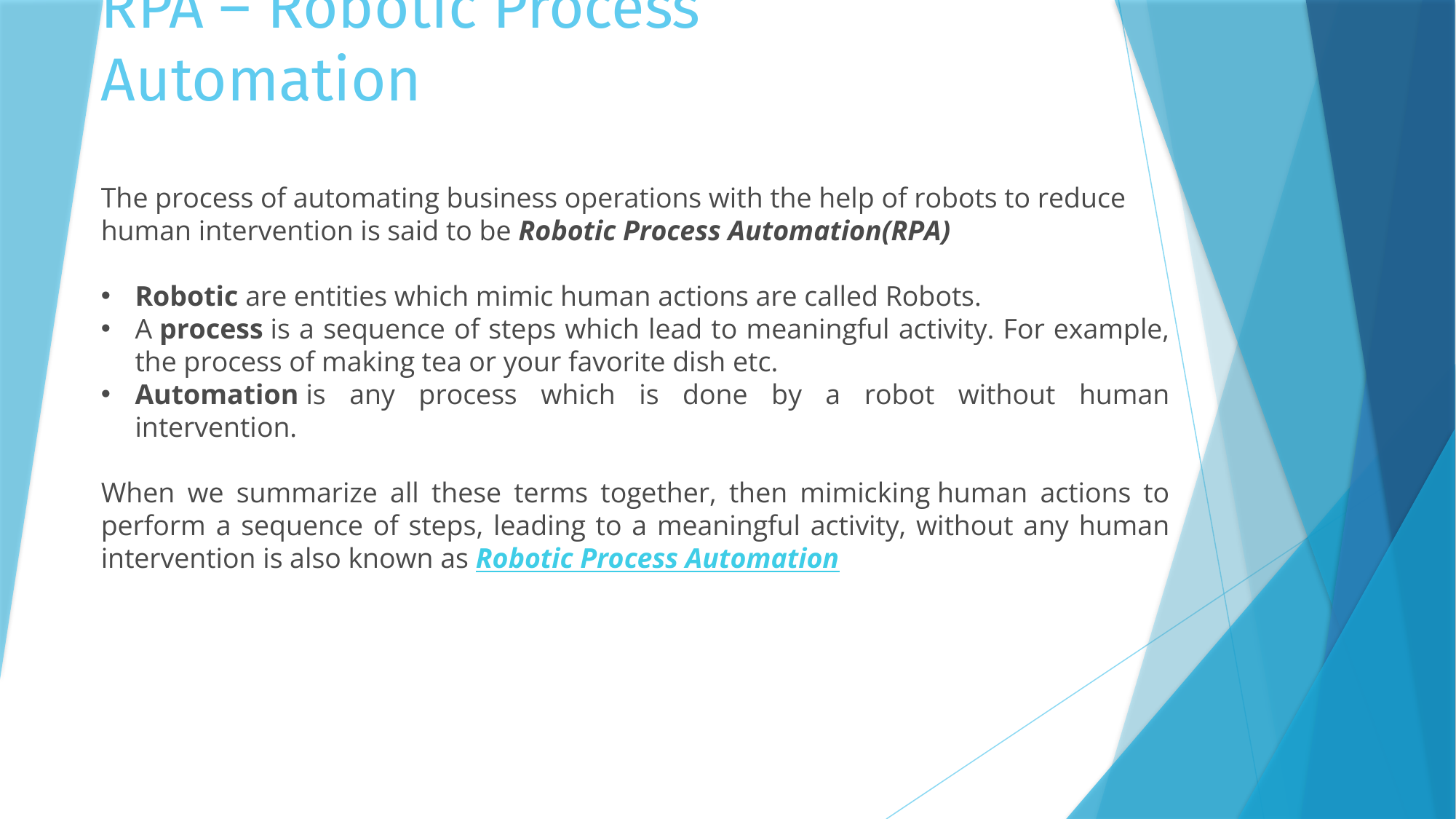

# RPA – Robotic Process Automation
The process of automating business operations with the help of robots to reduce human intervention is said to be Robotic Process Automation(RPA)

Robotic are entities which mimic human actions are called Robots.
A process is a sequence of steps which lead to meaningful activity. For example, the process of making tea or your favorite dish etc.
Automation is any process which is done by a robot without human intervention.

When we summarize all these terms together, then mimicking human actions to perform a sequence of steps, leading to a meaningful activity, without any human intervention is also known as Robotic Process Automation